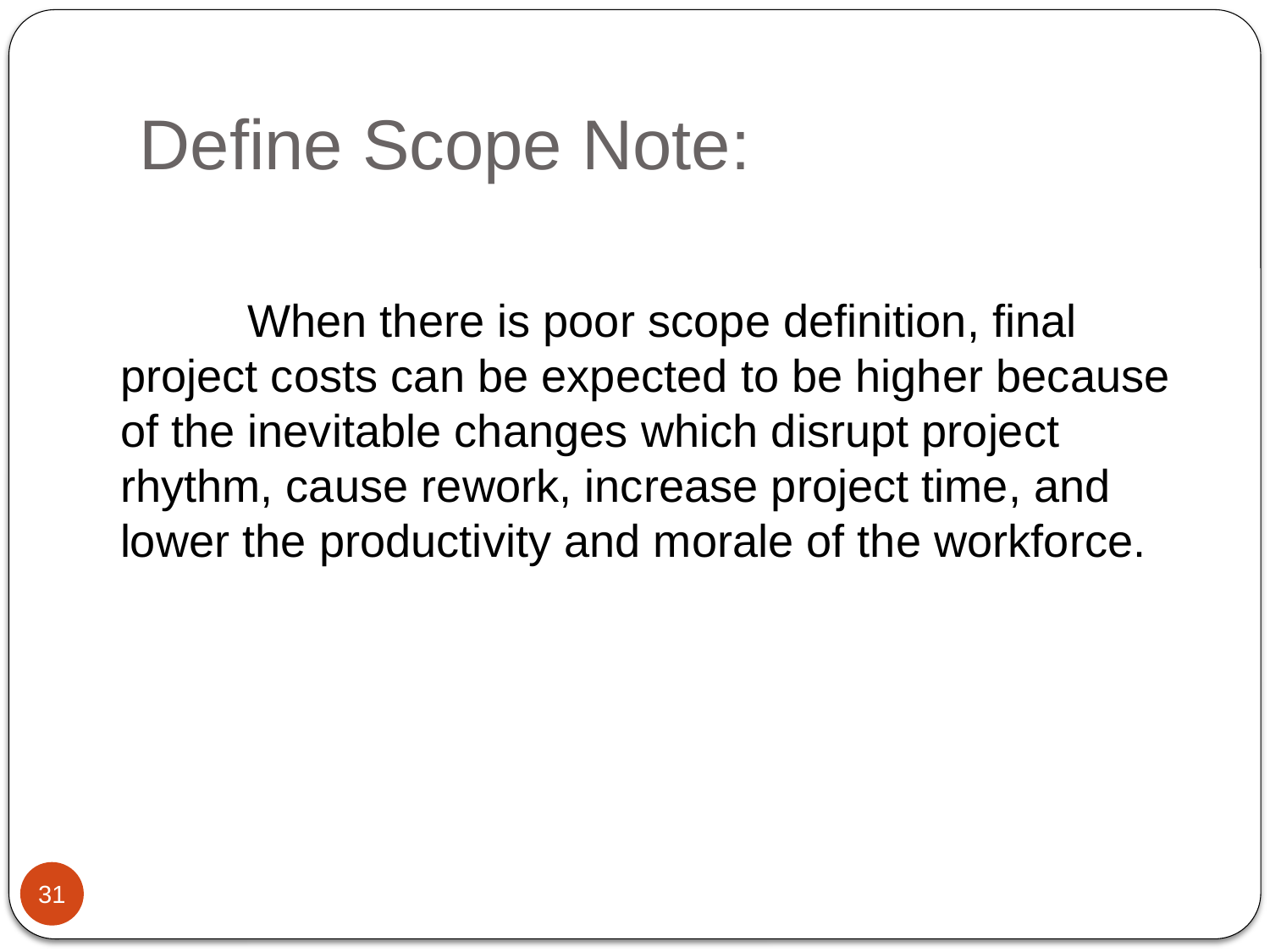

# Define Scope Note:
	When there is poor scope definition, final project costs can be expected to be higher because of the inevitable changes which disrupt project rhythm, cause rework, increase project time, and lower the productivity and morale of the workforce.

31